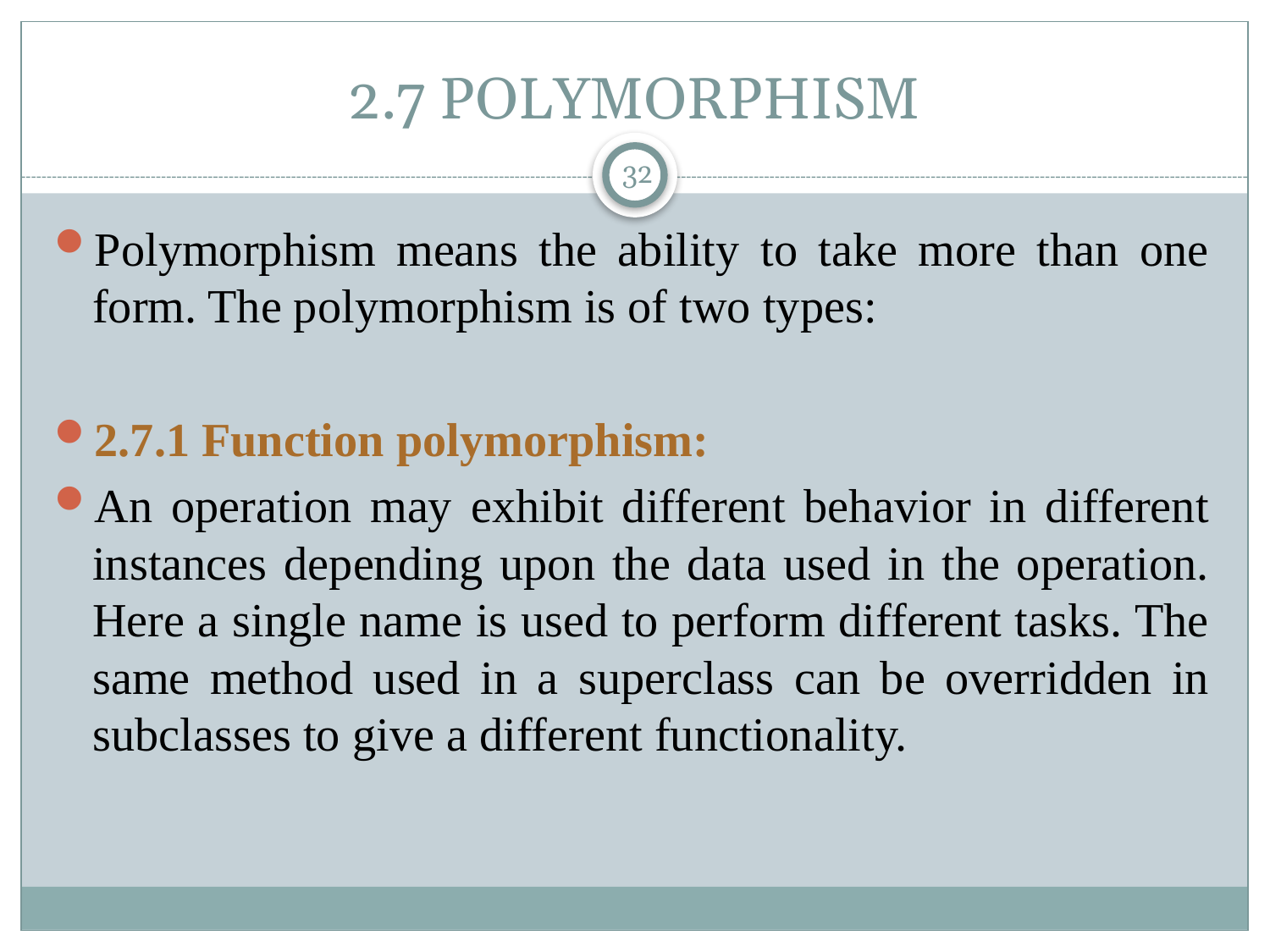

# 2.7 POLYMORPHISM
32
Polymorphism means the ability to take more than one form. The polymorphism is of two types:

2.7.1 Function polymorphism:
An operation may exhibit different behavior in different instances depending upon the data used in the operation. Here a single name is used to perform different tasks. The same method used in a superclass can be overridden in subclasses to give a different functionality.